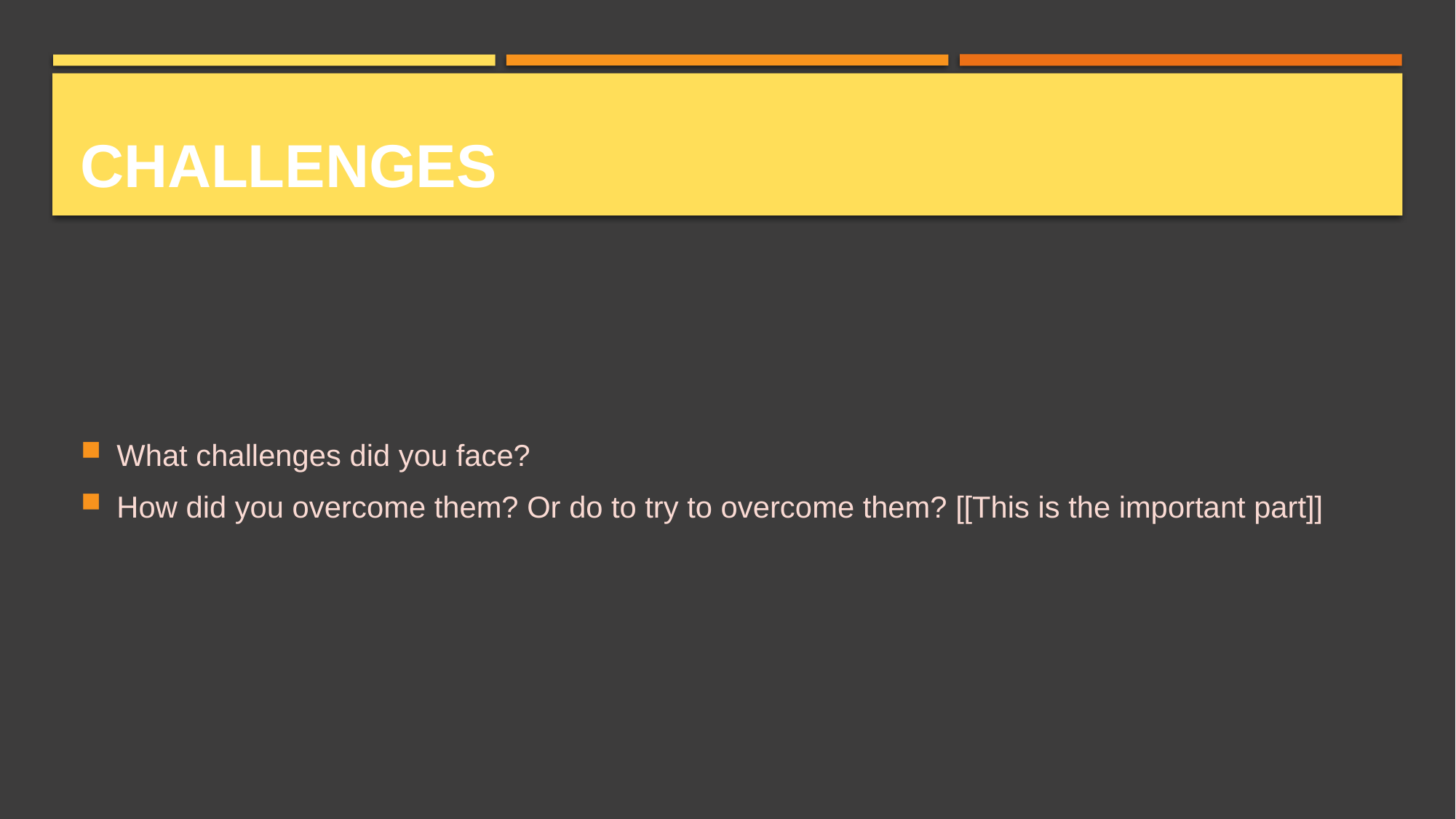

# Challenges
What challenges did you face?
How did you overcome them? Or do to try to overcome them? [[This is the important part]]